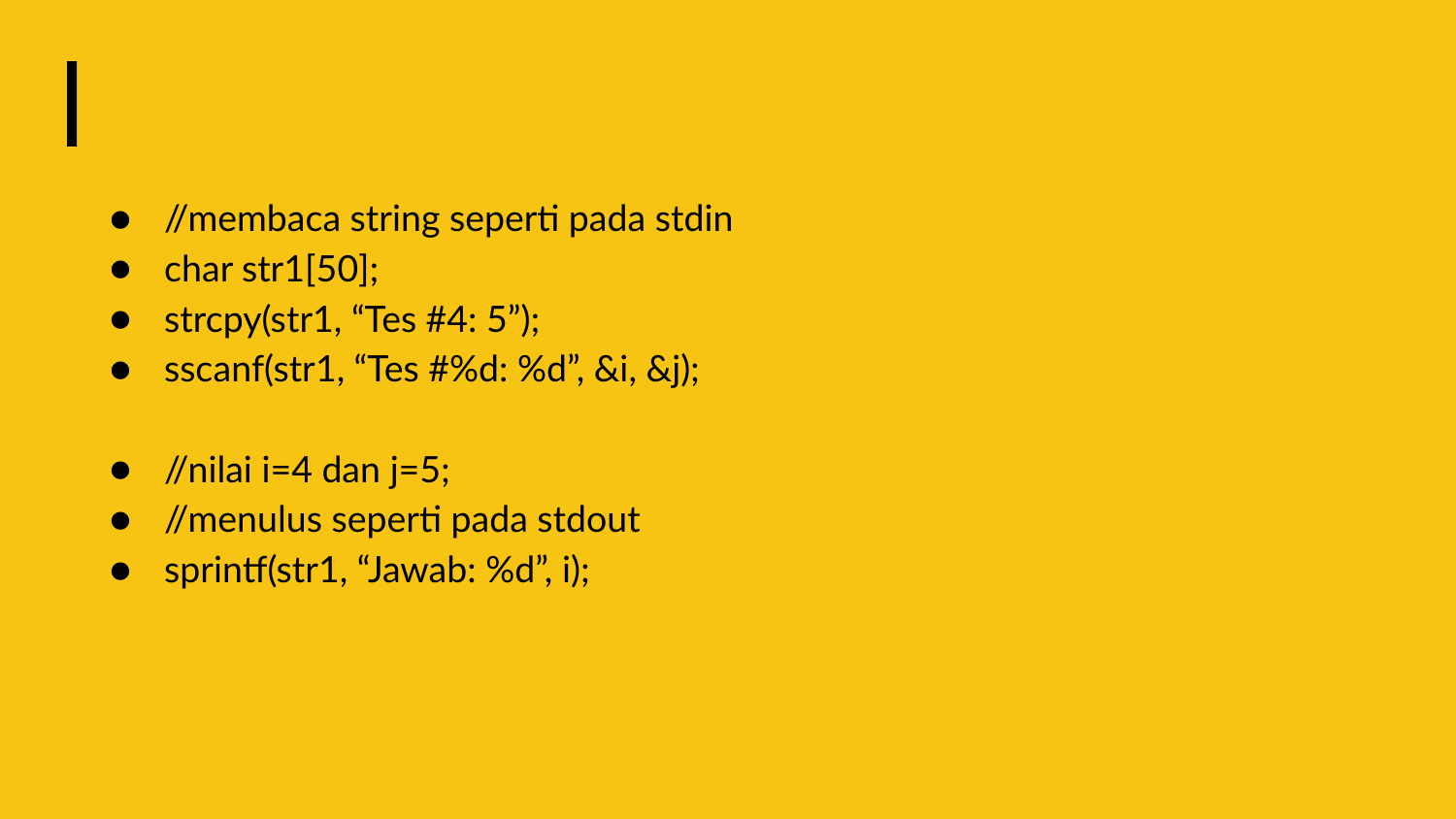

#
//membaca string seperti pada stdin
char str1[50];
strcpy(str1, “Tes #4: 5”);
sscanf(str1, “Tes #%d: %d”, &i, &j);

//nilai i=4 dan j=5;
//menulus seperti pada stdout
sprintf(str1, “Jawab: %d”, i);